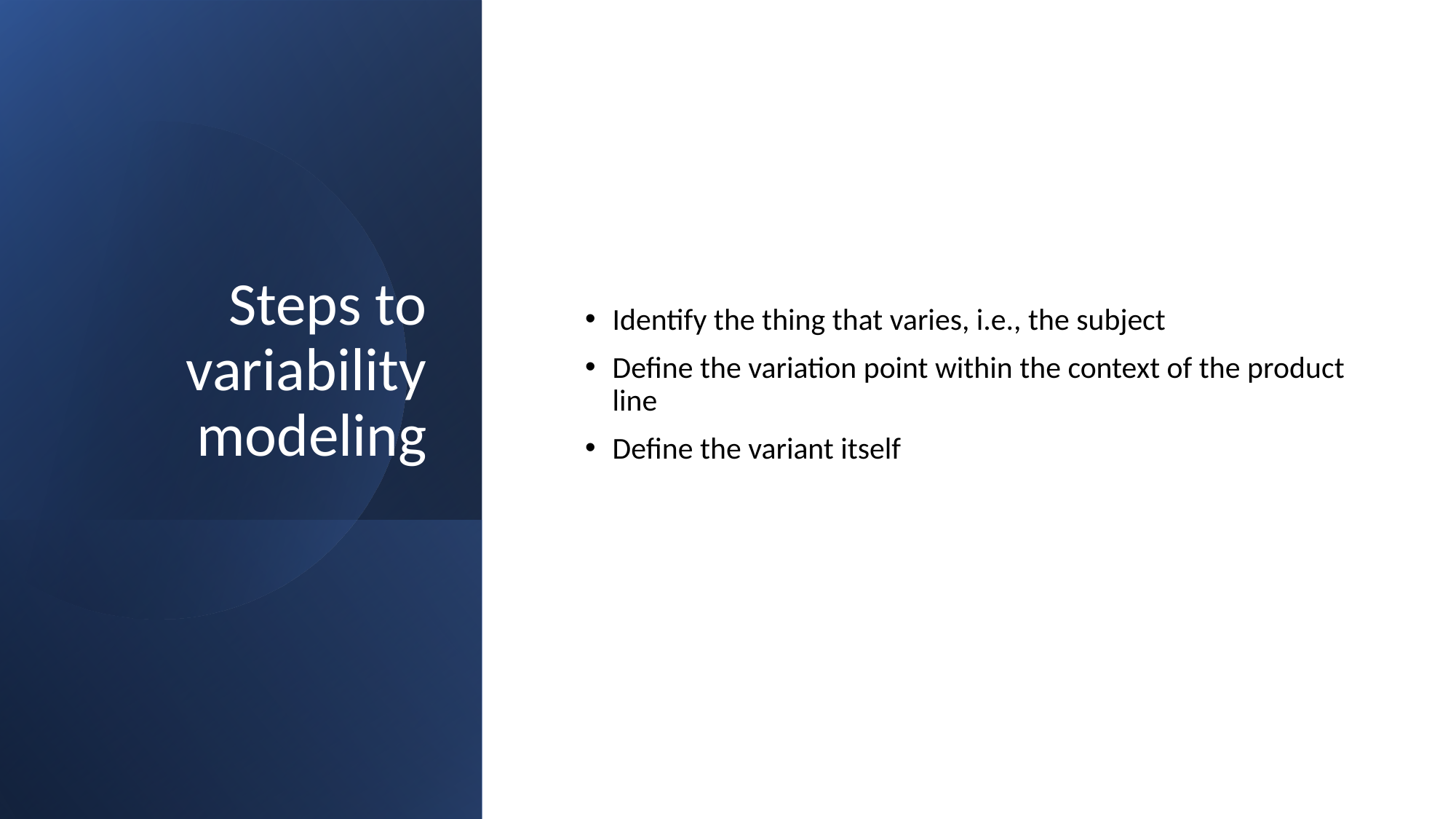

# Steps to variability modeling
Identify the thing that varies, i.e., the subject
Define the variation point within the context of the product line
Define the variant itself